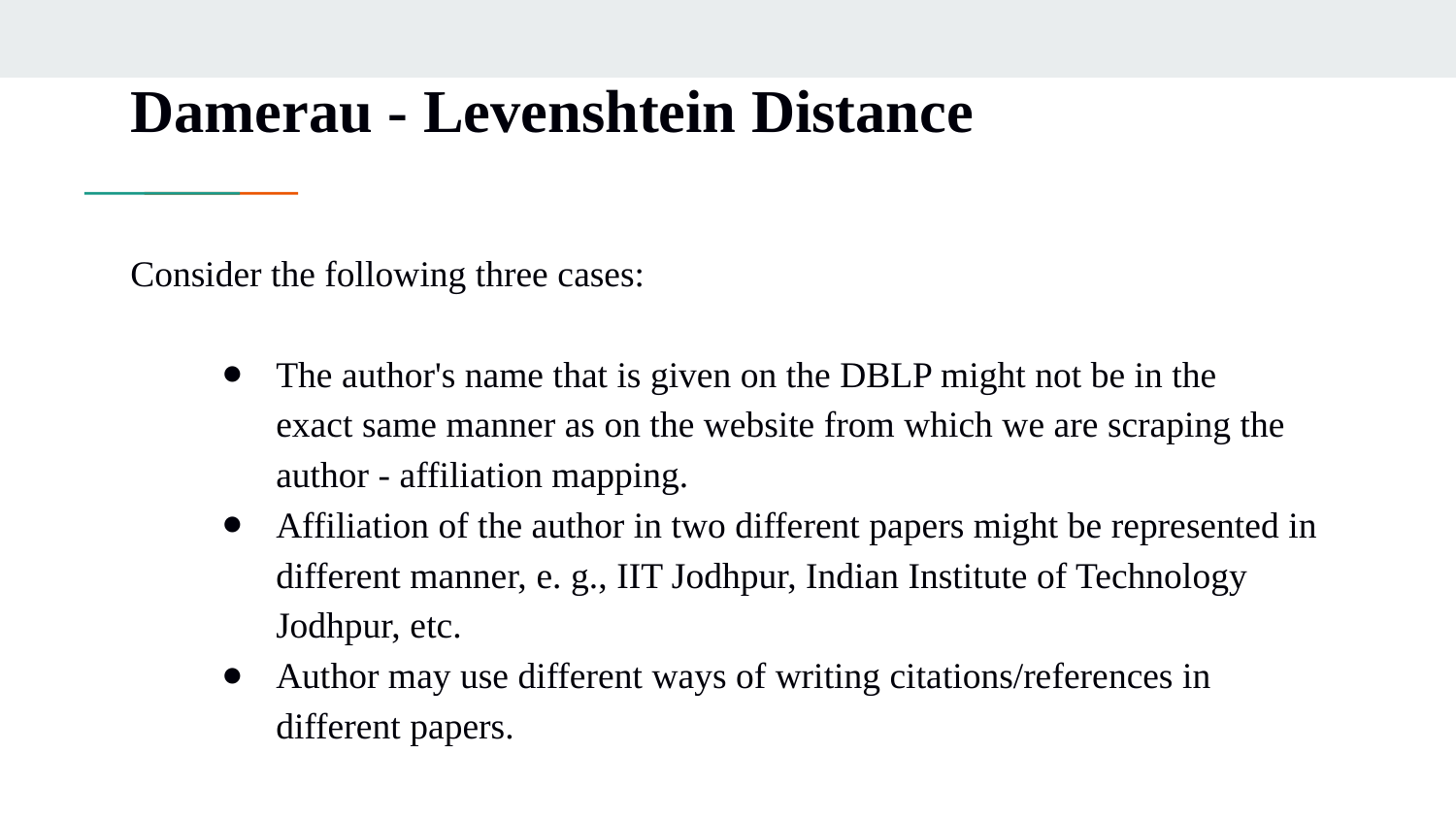

Damerau - Levenshtein Distance

Consider the following three cases:

The author's name that is given on the DBLP might not be in the      exact same manner as on the website from which we are scraping the author - affiliation mapping.
Affiliation of the author in two different papers might be represented in different manner, e. g., IIT Jodhpur, Indian Institute of Technology Jodhpur, etc.
Author may use different ways of writing citations/references in different papers.